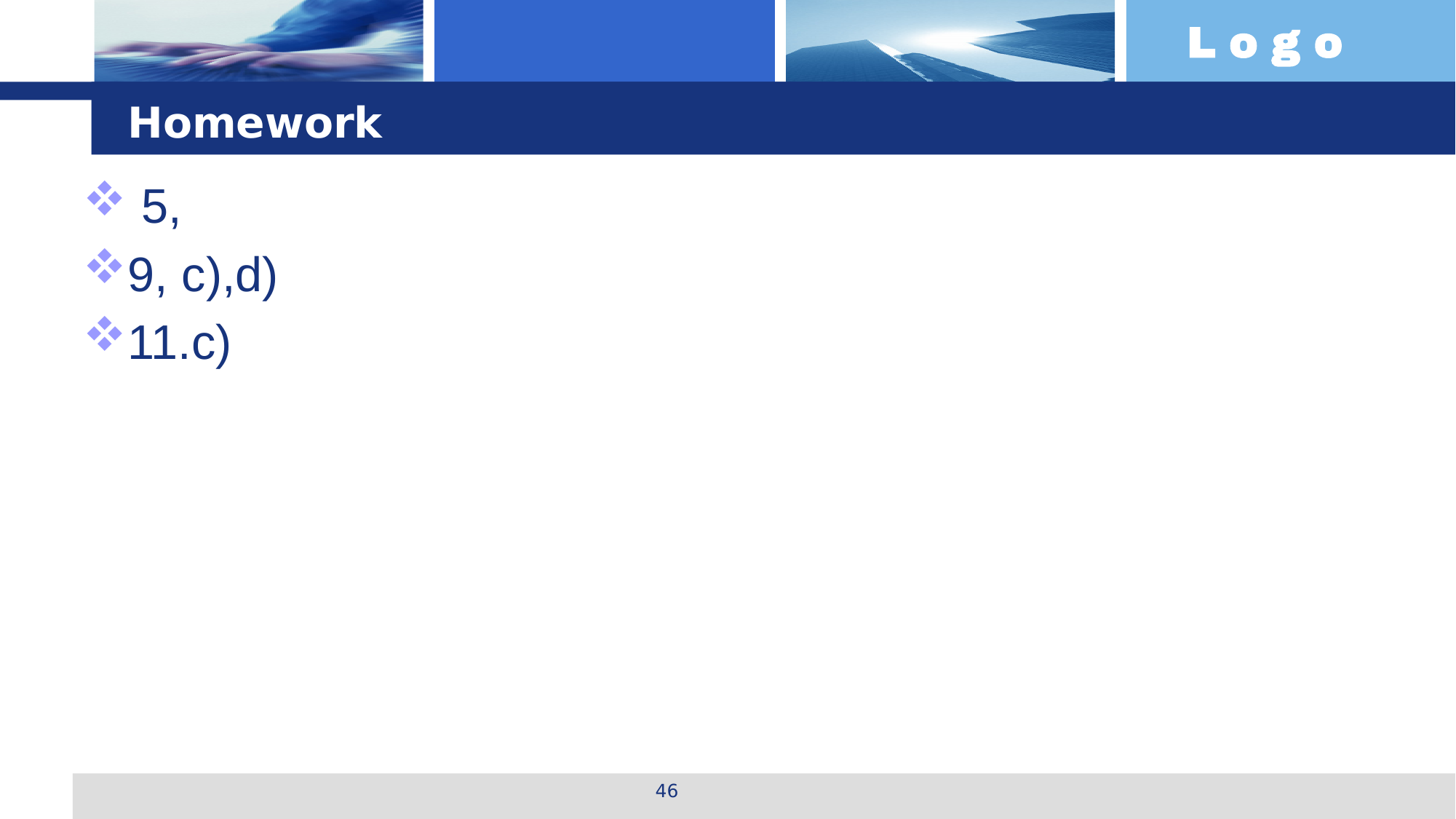

# Homework
 5,
9, c),d)
11.c)

46